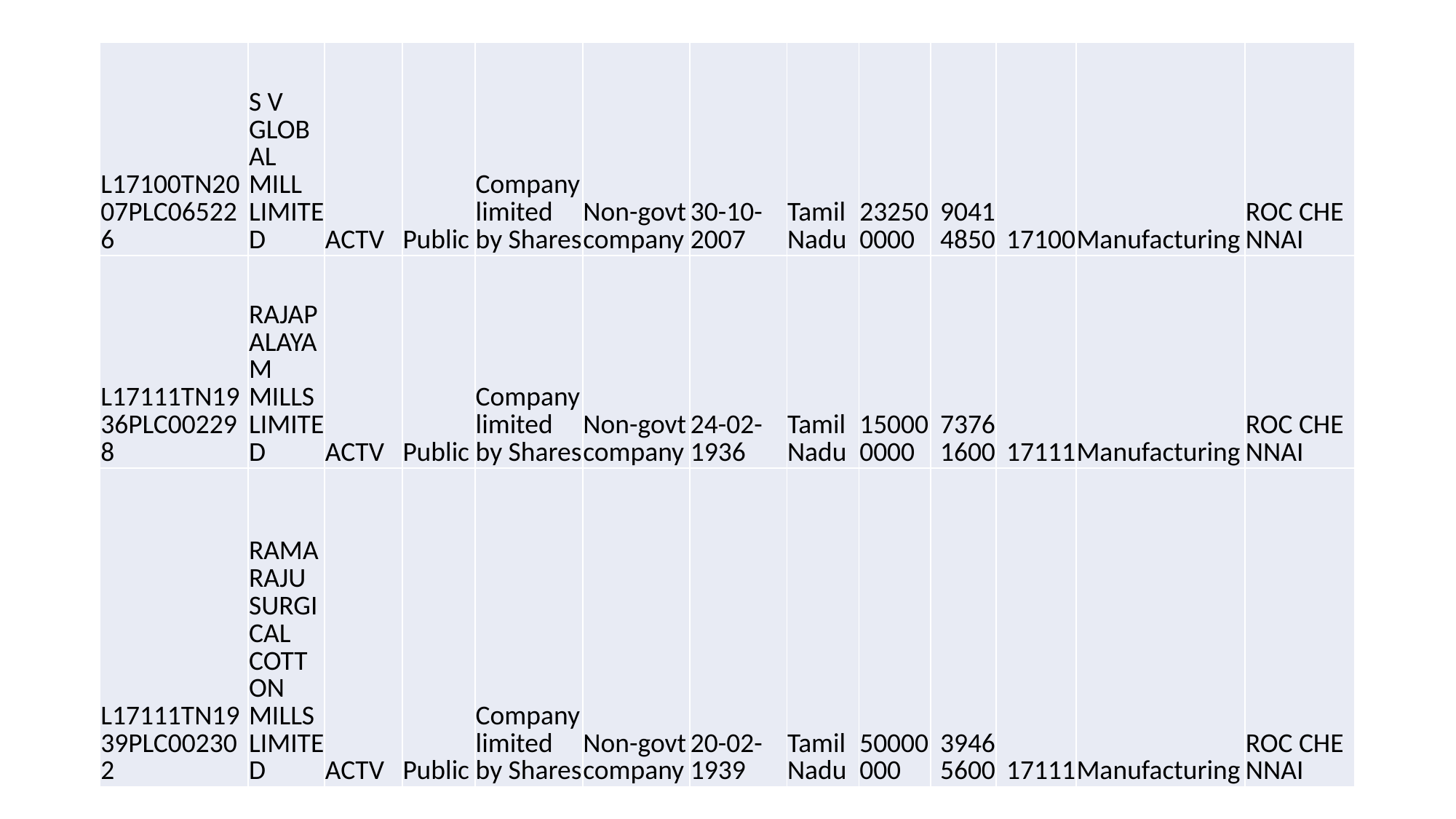

| L17100TN2007PLC065226 | S V GLOBAL MILL LIMITED | ACTV | Public | Company limited by Shares | Non-govt company | 30-10-2007 | Tamil Nadu | 232500000 | 90414850 | 17100 | Manufacturing | ROC CHENNAI |
| --- | --- | --- | --- | --- | --- | --- | --- | --- | --- | --- | --- | --- |
| L17111TN1936PLC002298 | RAJAPALAYAM MILLS LIMITED | ACTV | Public | Company limited by Shares | Non-govt company | 24-02-1936 | Tamil Nadu | 150000000 | 73761600 | 17111 | Manufacturing | ROC CHENNAI |
| L17111TN1939PLC002302 | RAMARAJU SURGICAL COTTON MILLS LIMITED | ACTV | Public | Company limited by Shares | Non-govt company | 20-02-1939 | Tamil Nadu | 50000000 | 39465600 | 17111 | Manufacturing | ROC CHENNAI |